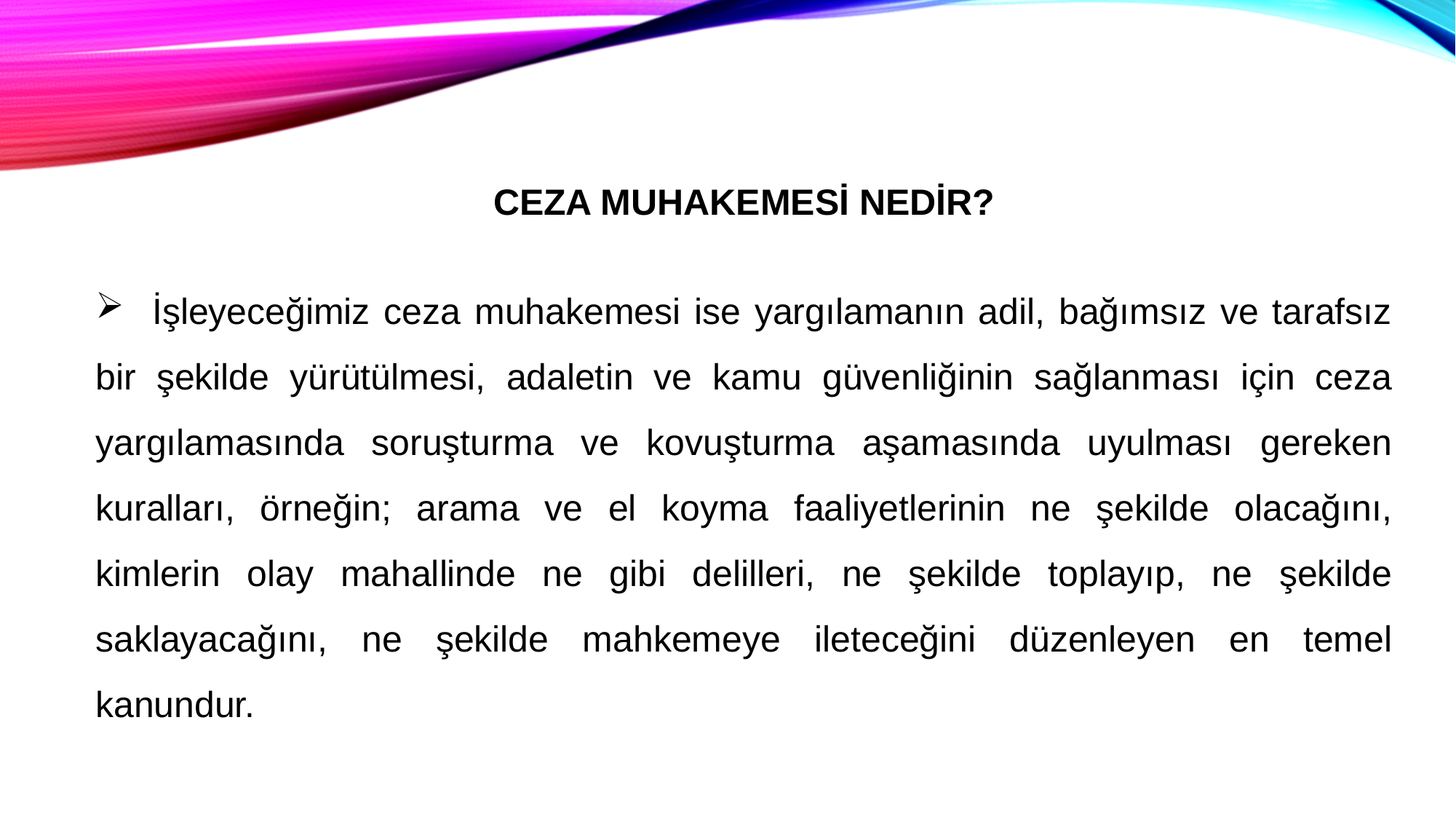

CEZA MUHAKEMESİ NEDİR?

  İşleyeceğimiz ceza muhakemesi ise yargılamanın adil, bağımsız ve tarafsız bir şekilde yürütülmesi, adaletin ve kamu güvenliğinin sağlanması için ceza yargılamasında soruşturma ve kovuşturma aşamasında uyulması gereken kuralları, örneğin; arama ve el koyma faaliyetlerinin ne şekilde olacağını, kimlerin olay mahallinde ne gibi delilleri, ne şekilde toplayıp, ne şekilde saklayacağını, ne şekilde mahkemeye ileteceğini düzenleyen en temel kanundur.